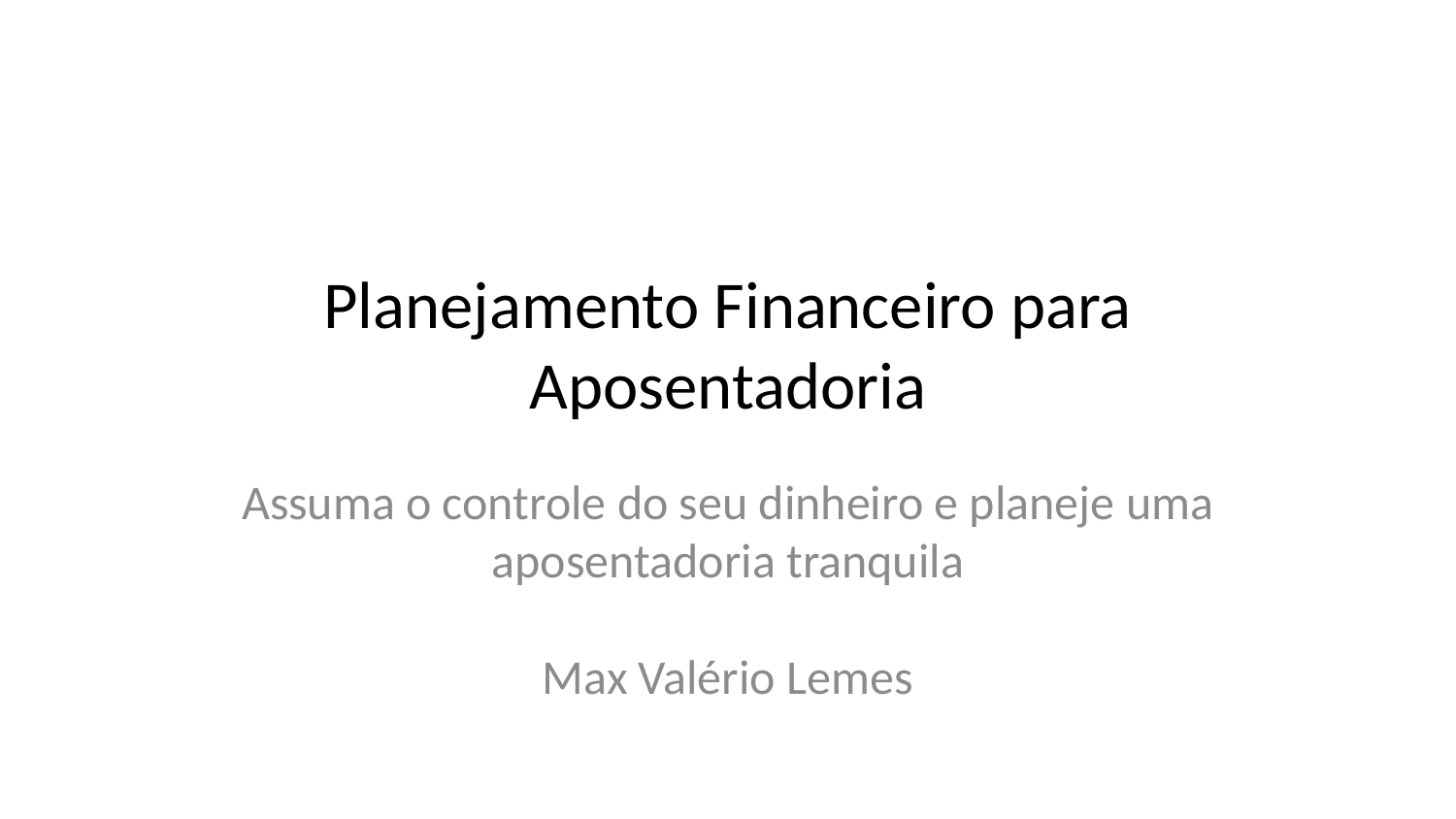

# Planejamento Financeiro para Aposentadoria
Assuma o controle do seu dinheiro e planeje uma aposentadoria tranquila
Max Valério Lemes